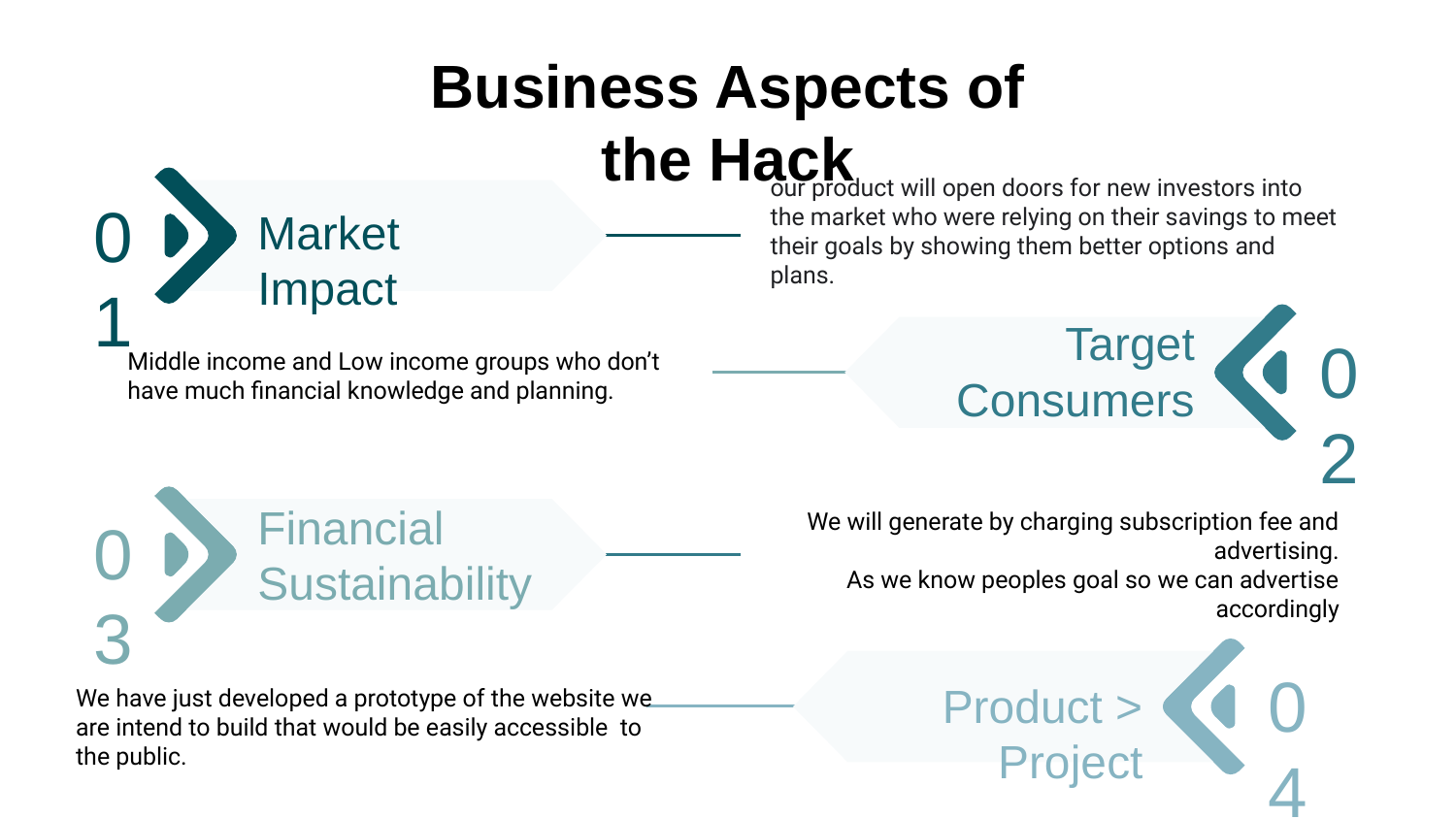

# Business Aspects of the Hack
our product will open doors for new investors into the market who were relying on their savings to meet their goals by showing them better options and plans.

01
Market Impact
Target Consumers

02
Middle income and Low income groups who don’t have much financial knowledge and planning.
Financial Sustainability

We will generate by charging subscription fee and advertising.
As we know peoples goal so we can advertise accordingly
03

04
Product > Project
We have just developed a prototype of the website we are intend to build that would be easily accessible  to the public.